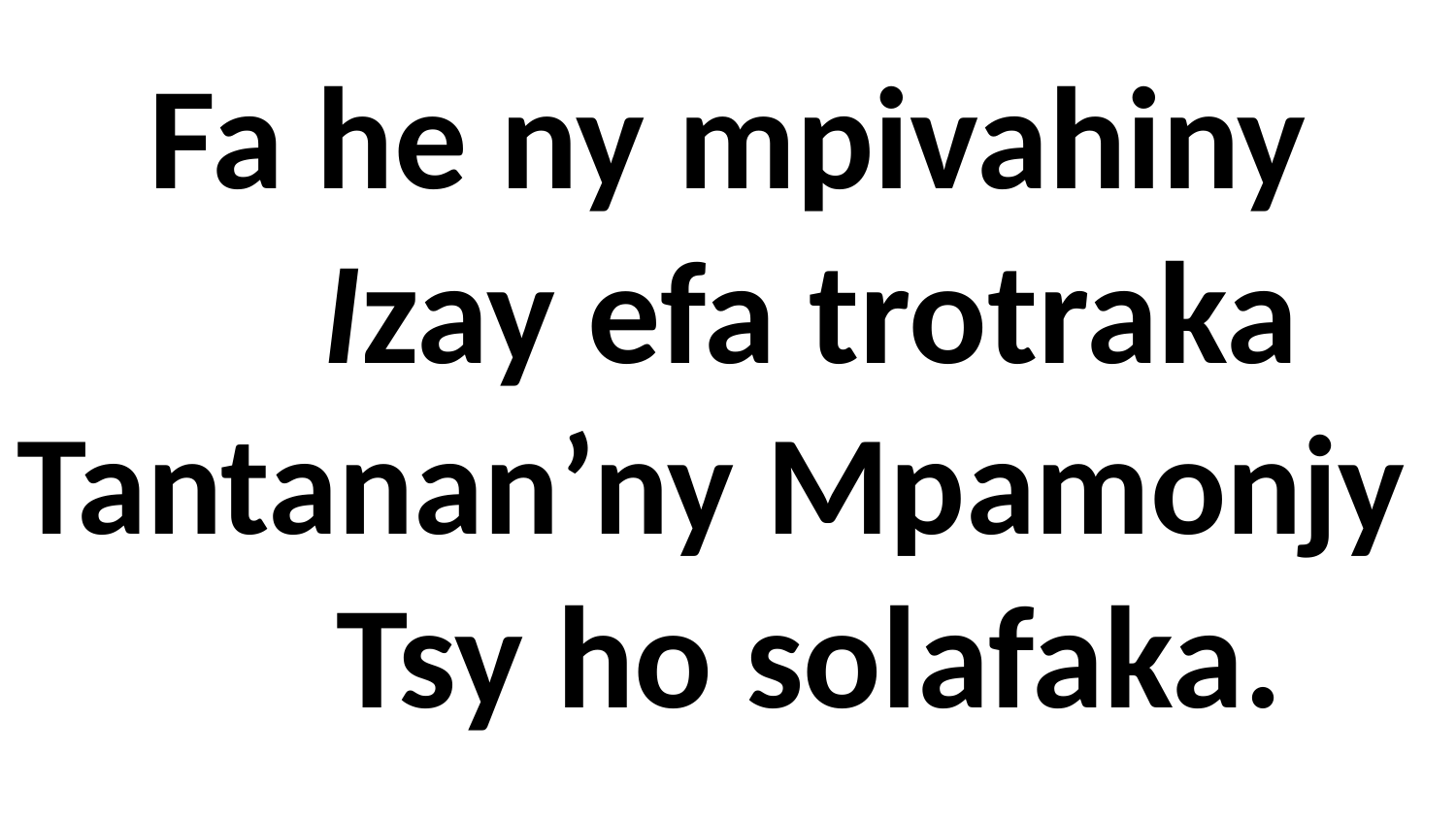

# Fa he ny mpivahiny Izay efa trotraka Tantanan’ny Mpamonjy Tsy ho solafaka.